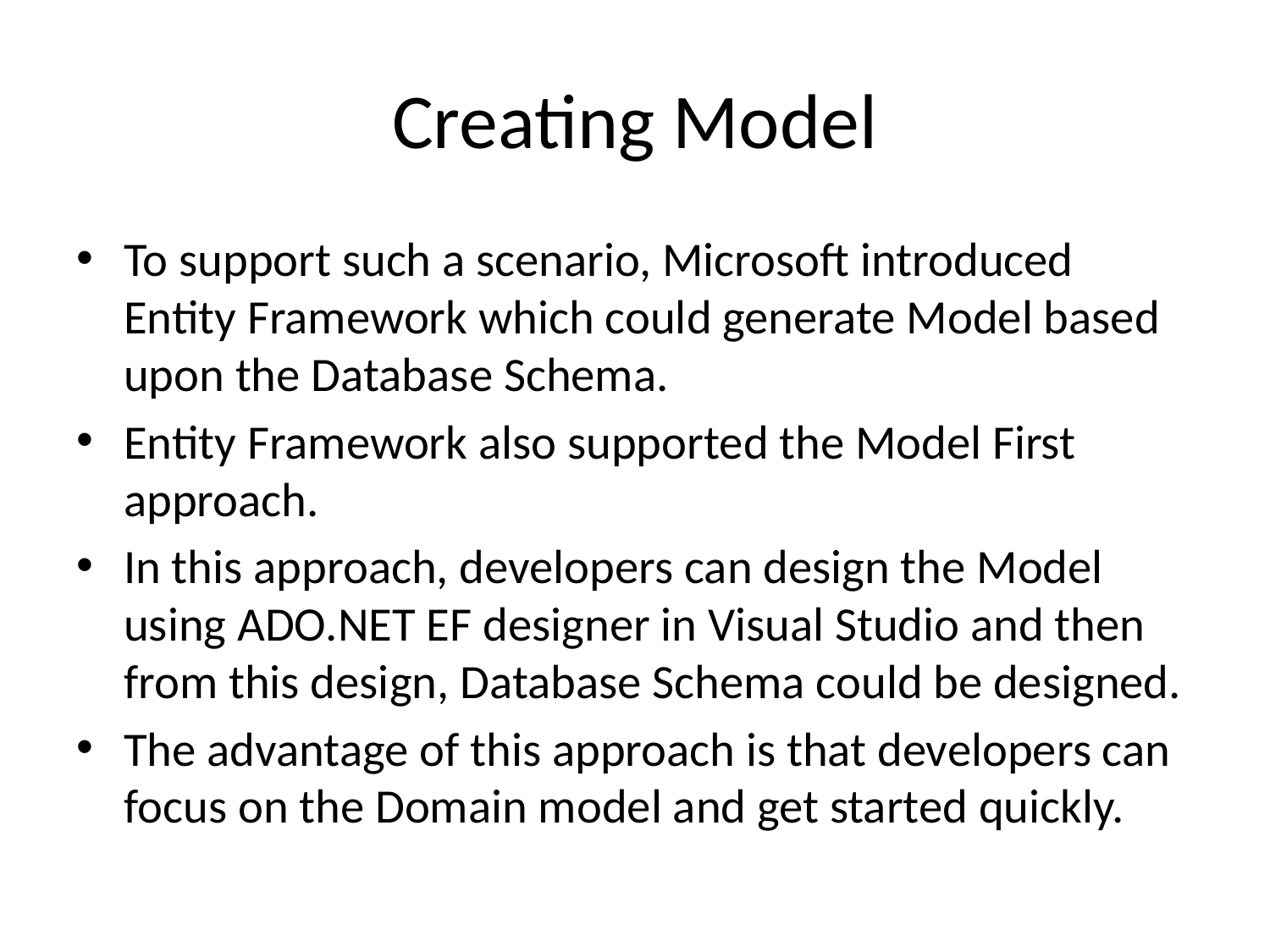

# Creating Model
To support such a scenario, Microsoft introduced Entity Framework which could generate Model based upon the Database Schema.
Entity Framework also supported the Model First approach.
In this approach, developers can design the Model using ADO.NET EF designer in Visual Studio and then from this design, Database Schema could be designed.
The advantage of this approach is that developers can focus on the Domain model and get started quickly.